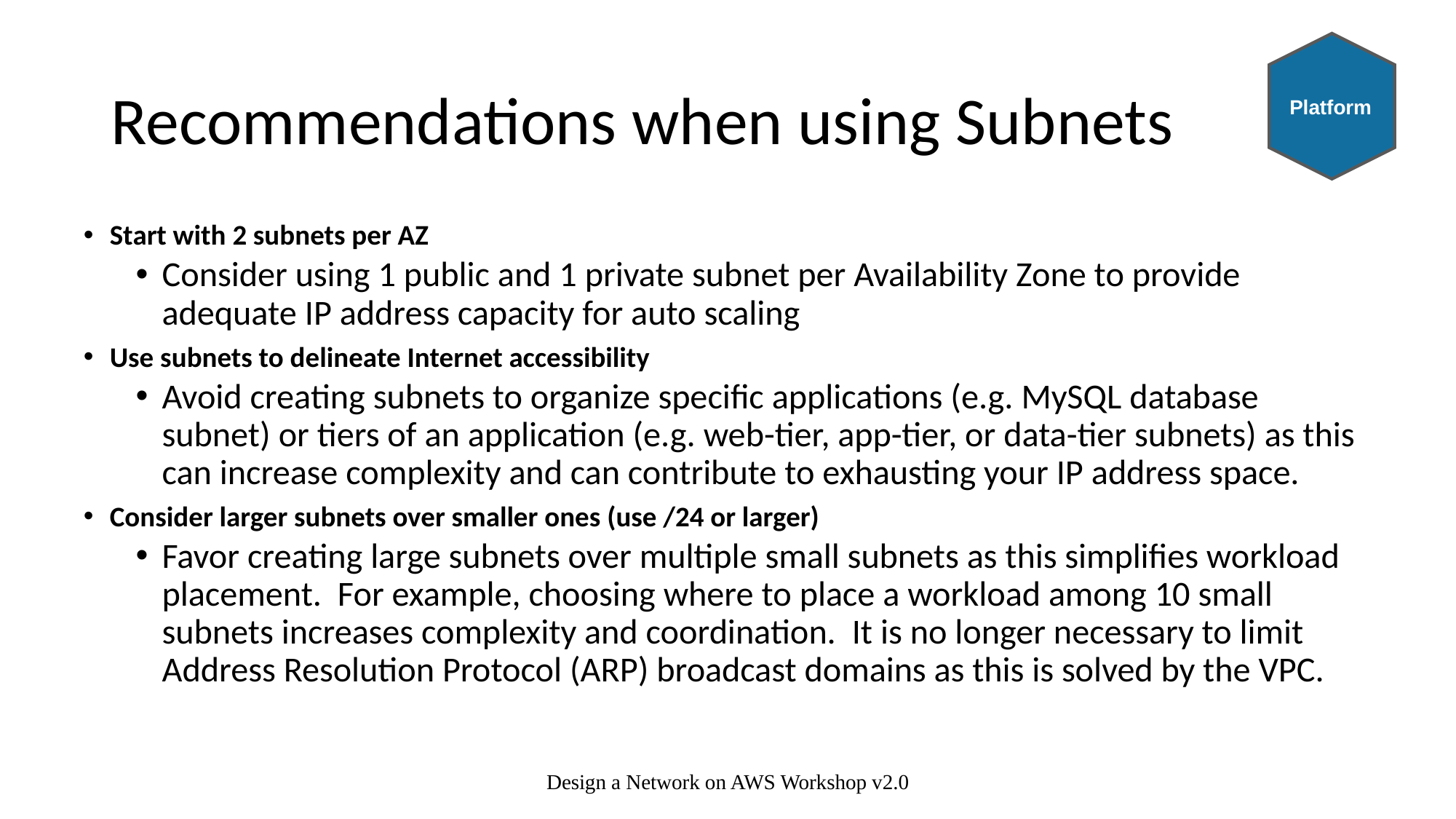

Platform
# Recommendations when using Subnets

Start with 2 subnets per AZ
Consider using 1 public and 1 private subnet per Availability Zone to provide adequate IP address capacity for auto scaling
Use subnets to delineate Internet accessibility
Avoid creating subnets to organize specific applications (e.g. MySQL database subnet) or tiers of an application (e.g. web-tier, app-tier, or data-tier subnets) as this can increase complexity and can contribute to exhausting your IP address space.
Consider larger subnets over smaller ones (use /24 or larger)
Favor creating large subnets over multiple small subnets as this simplifies workload placement.  For example, choosing where to place a workload among 10 small subnets increases complexity and coordination.  It is no longer necessary to limit Address Resolution Protocol (ARP) broadcast domains as this is solved by the VPC.

Design a Network on AWS Workshop v2.0